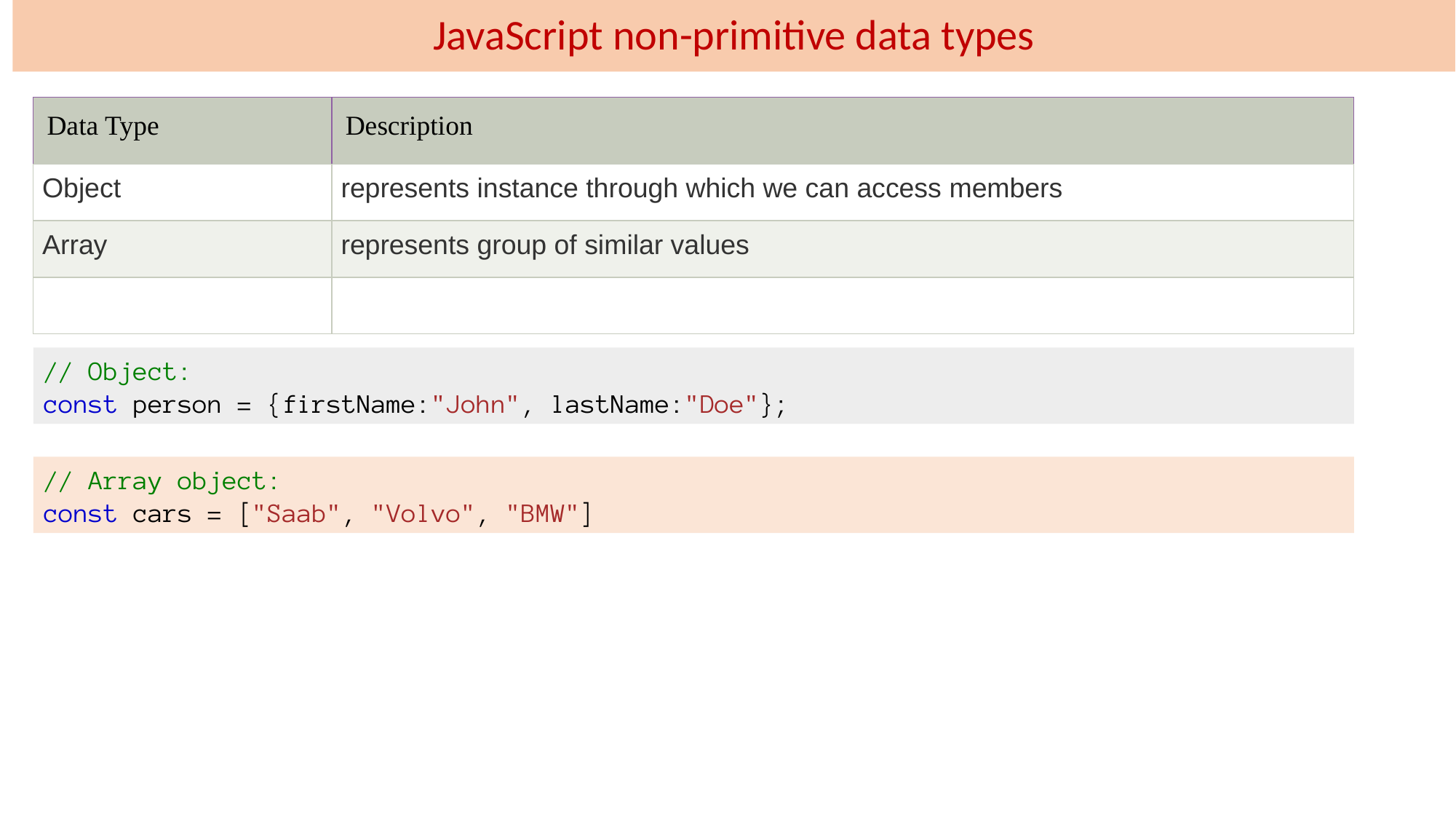

# JavaScript non-primitive data types
| Data Type | Description |
| --- | --- |
| Object | represents instance through which we can access members |
| Array | represents group of similar values |
|  |  |
// Object:
const person = {firstName:"John", lastName:"Doe"};
// Array object:
const cars = ["Saab", "Volvo", "BMW"]